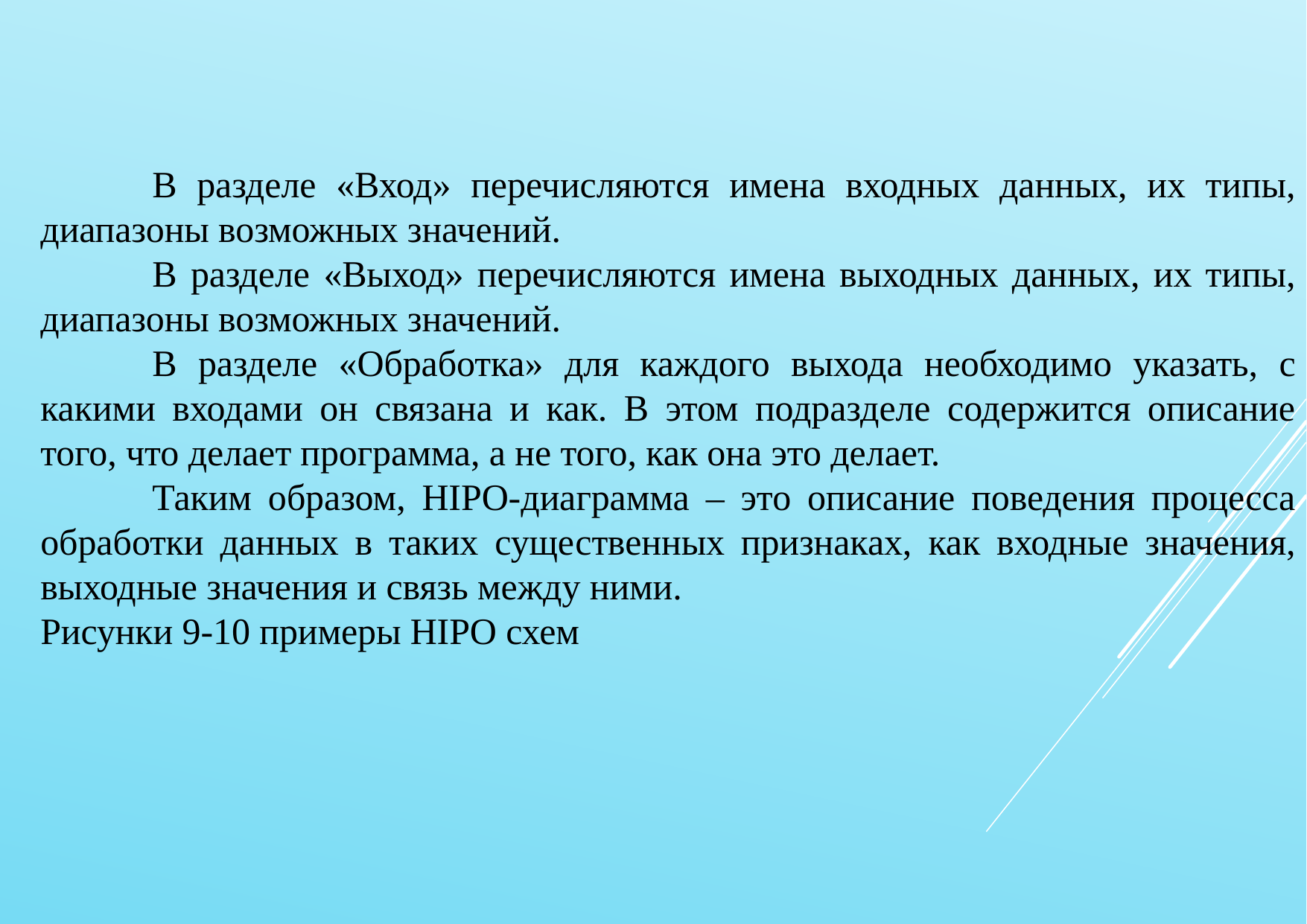

В разделе «Вход» перечисляются имена входных данных, их типы, диапазоны возможных значений.
	В разделе «Выход» перечисляются имена выходных данных, их типы, диапазоны возможных значений.
	В разделе «Обработка» для каждого выхода необходимо указать, с какими входами он связана и как. В этом подразделе содержится описание того, что делает программа, а не того, как она это делает.
	Таким образом, HIPO-диаграмма – это описание поведения процесса обработки данных в таких существенных признаках, как входные значения, выходные значения и связь между ними.
Рисунки 9-10 примеры HIPO схем